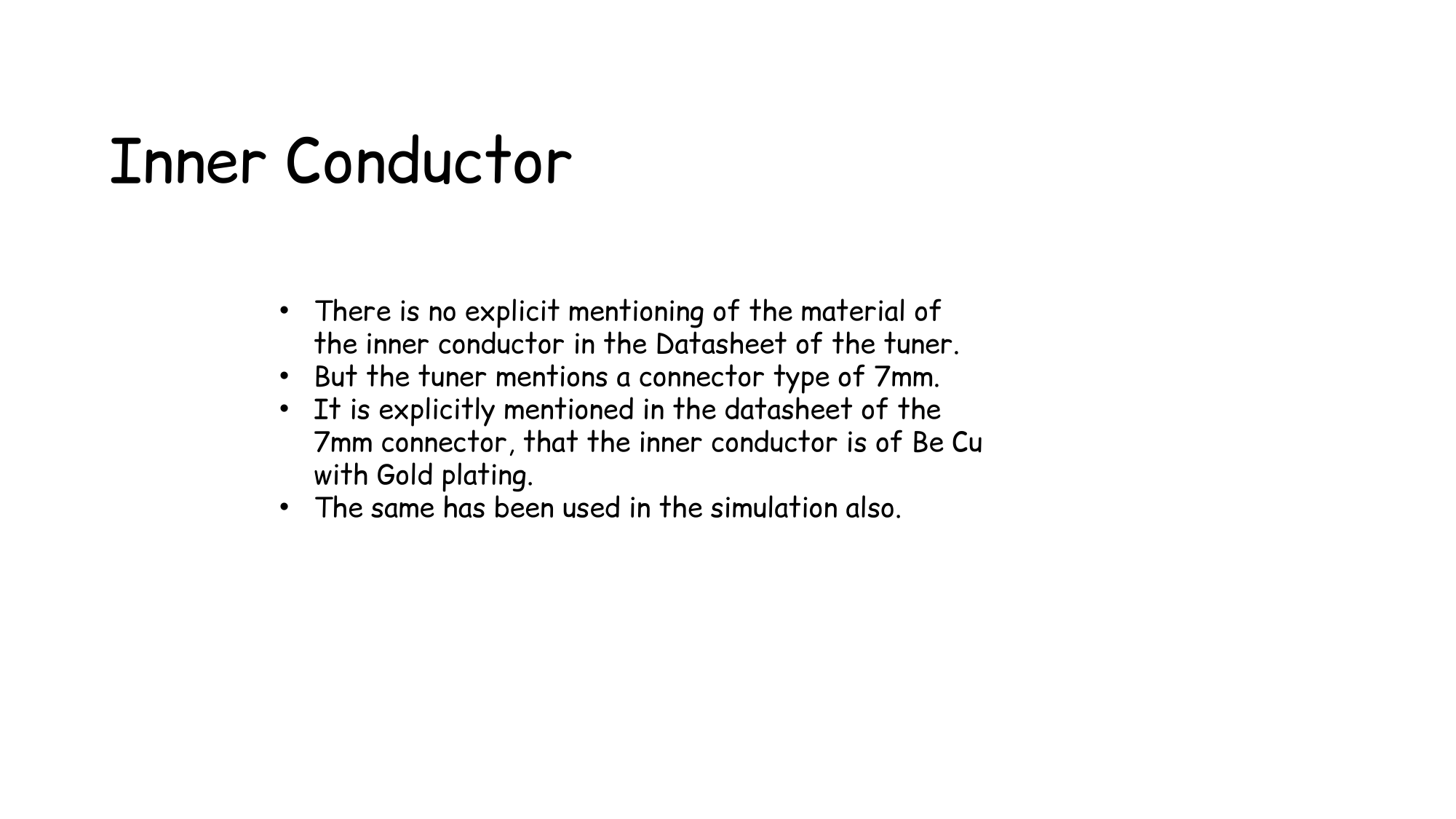

Inner Conductor
There is no explicit mentioning of the material of the inner conductor in the Datasheet of the tuner.
But the tuner mentions a connector type of 7mm.
It is explicitly mentioned in the datasheet of the 7mm connector, that the inner conductor is of Be Cu with Gold plating.
The same has been used in the simulation also.